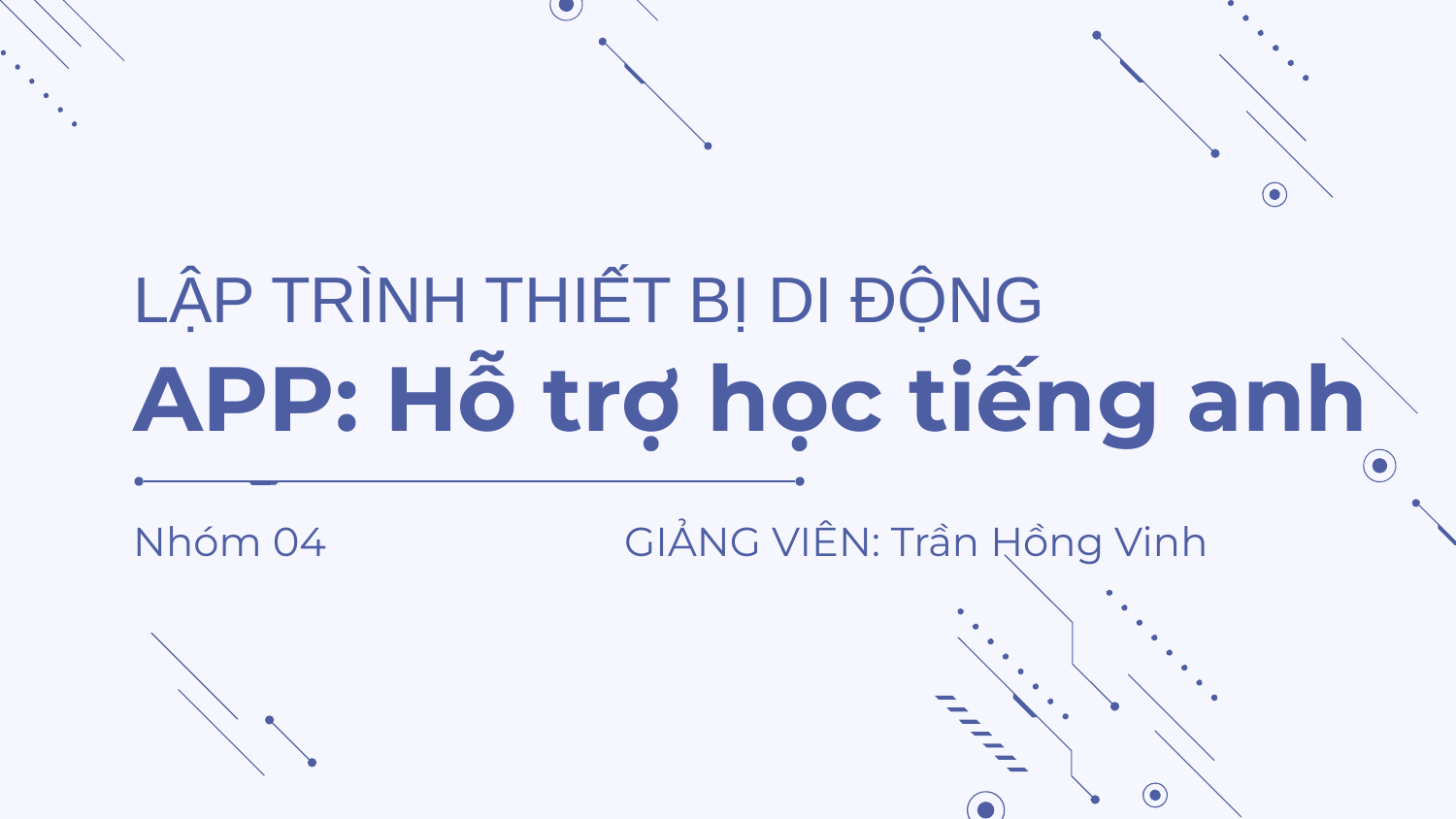

# LẬP TRÌNH THIẾT BỊ DI ĐỘNG APP: Hỗ trợ học tiếng anh

Nhóm 04                            GIẢNG VIÊN: Trần Hồng Vinh